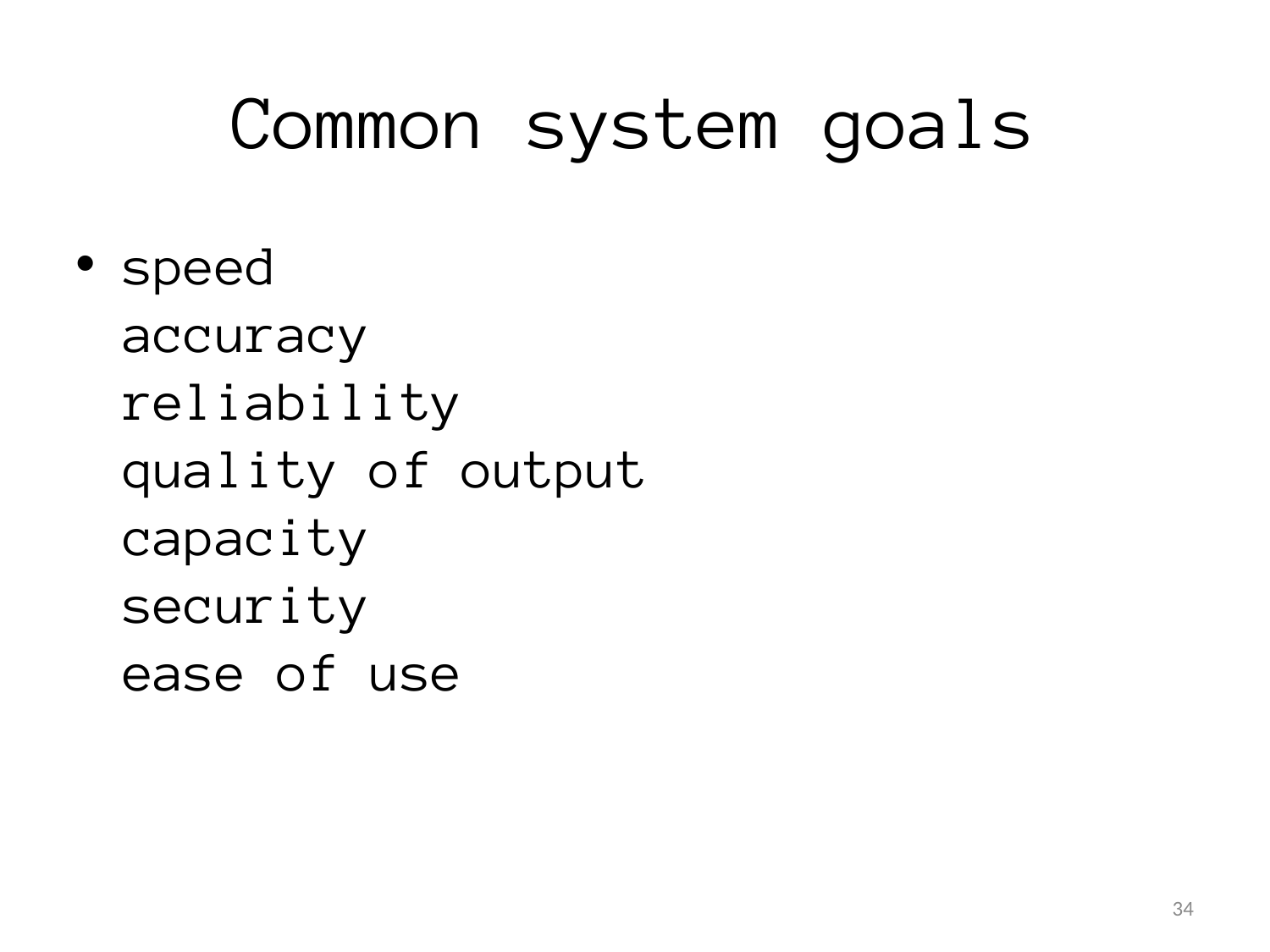

# Common system goals
speed
accuracy
reliability
quality of output
capacity
security
ease of use

34